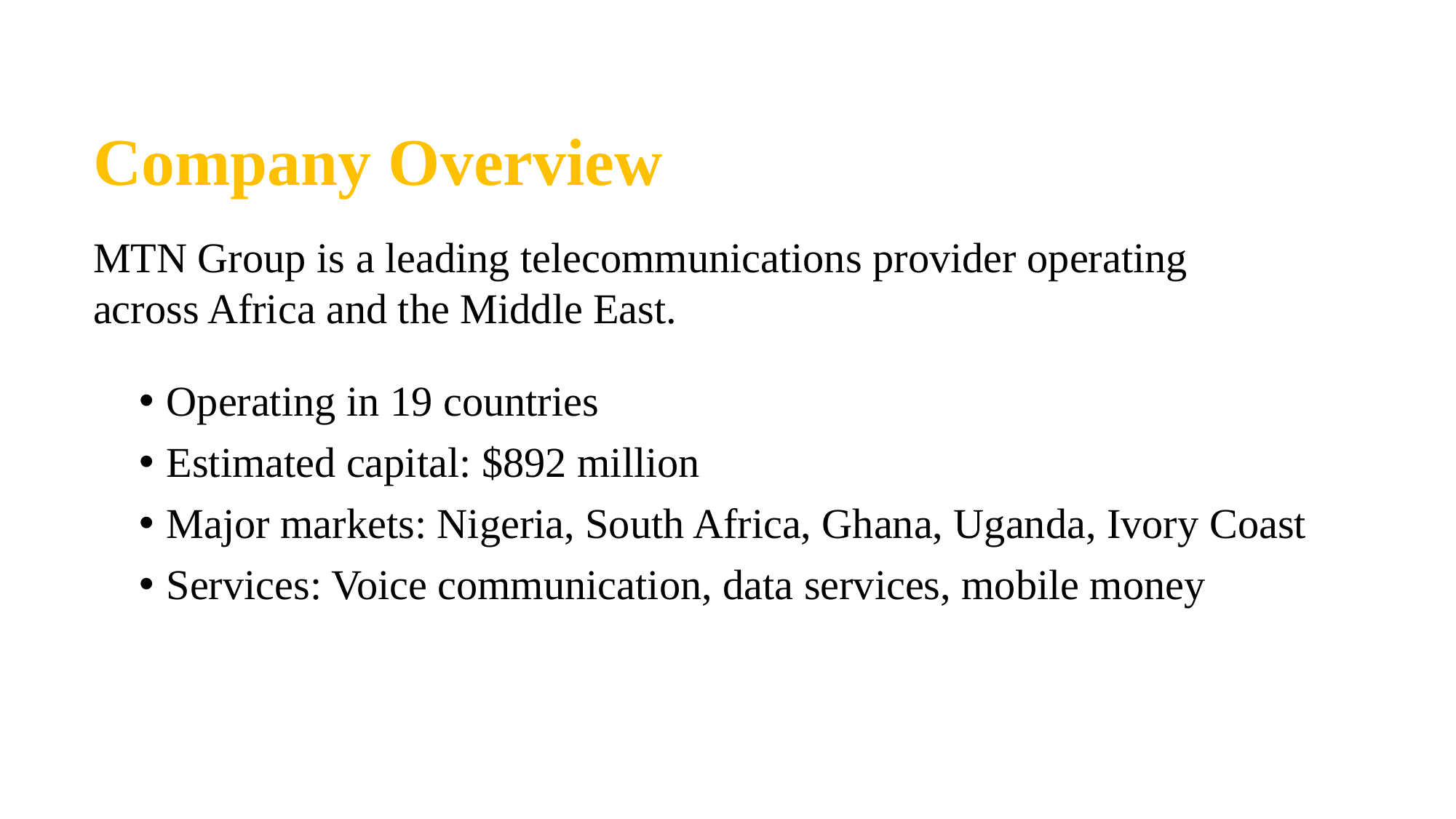

# Company Overview
MTN Group is a leading telecommunications provider operating across Africa and the Middle East.
Operating in 19 countries
Estimated capital: $892 million
Major markets: Nigeria, South Africa, Ghana, Uganda, Ivory Coast
Services: Voice communication, data services, mobile money